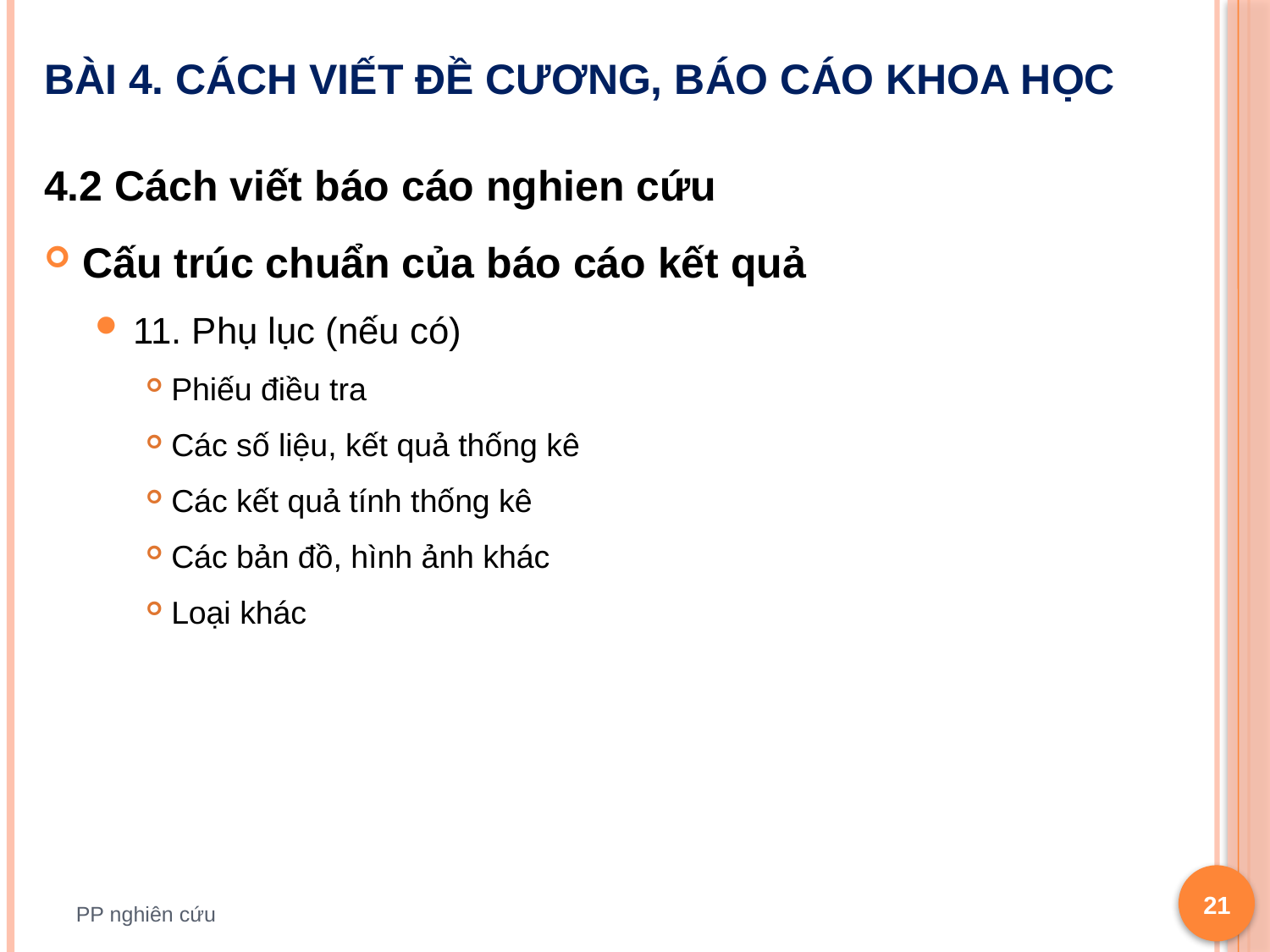

# Bài 4. Cách viết đề cương, báo cáo khoa học
4.2 Cách viết báo cáo nghien cứu
Cấu trúc chuẩn của báo cáo kết quả
11. Phụ lục (nếu có)
Phiếu điều tra
Các số liệu, kết quả thống kê
Các kết quả tính thống kê
Các bản đồ, hình ảnh khác
Loại khác
21
PP nghiên cứu